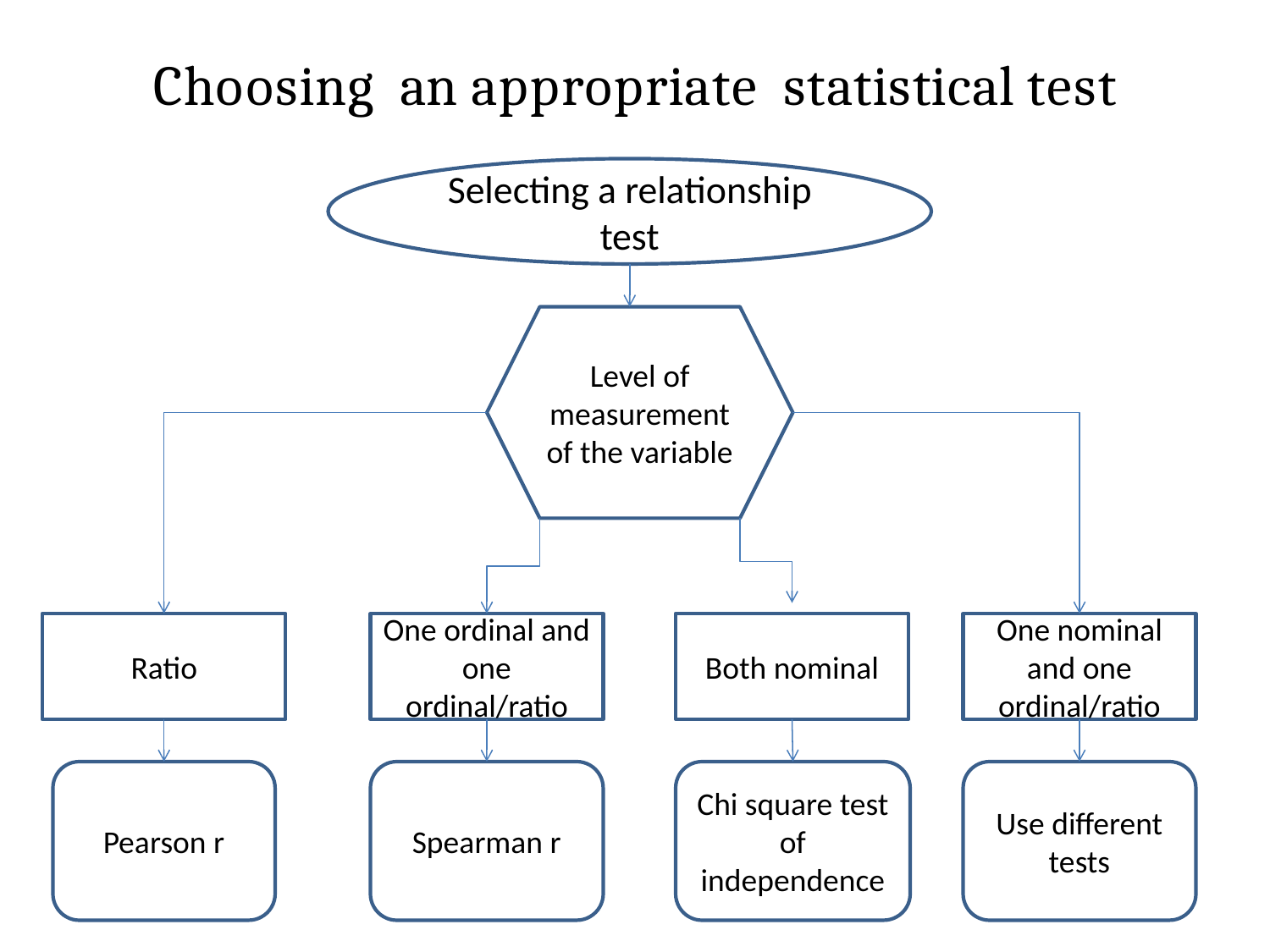

# Choosing  an appropriate  statistical test
Selecting a relationship test
Level of measurement of the variable
Ratio
One ordinal and one ordinal/ratio
Both nominal
One nominal and one ordinal/ratio
Pearson r
Spearman r
Chi square test of independence
Use different tests